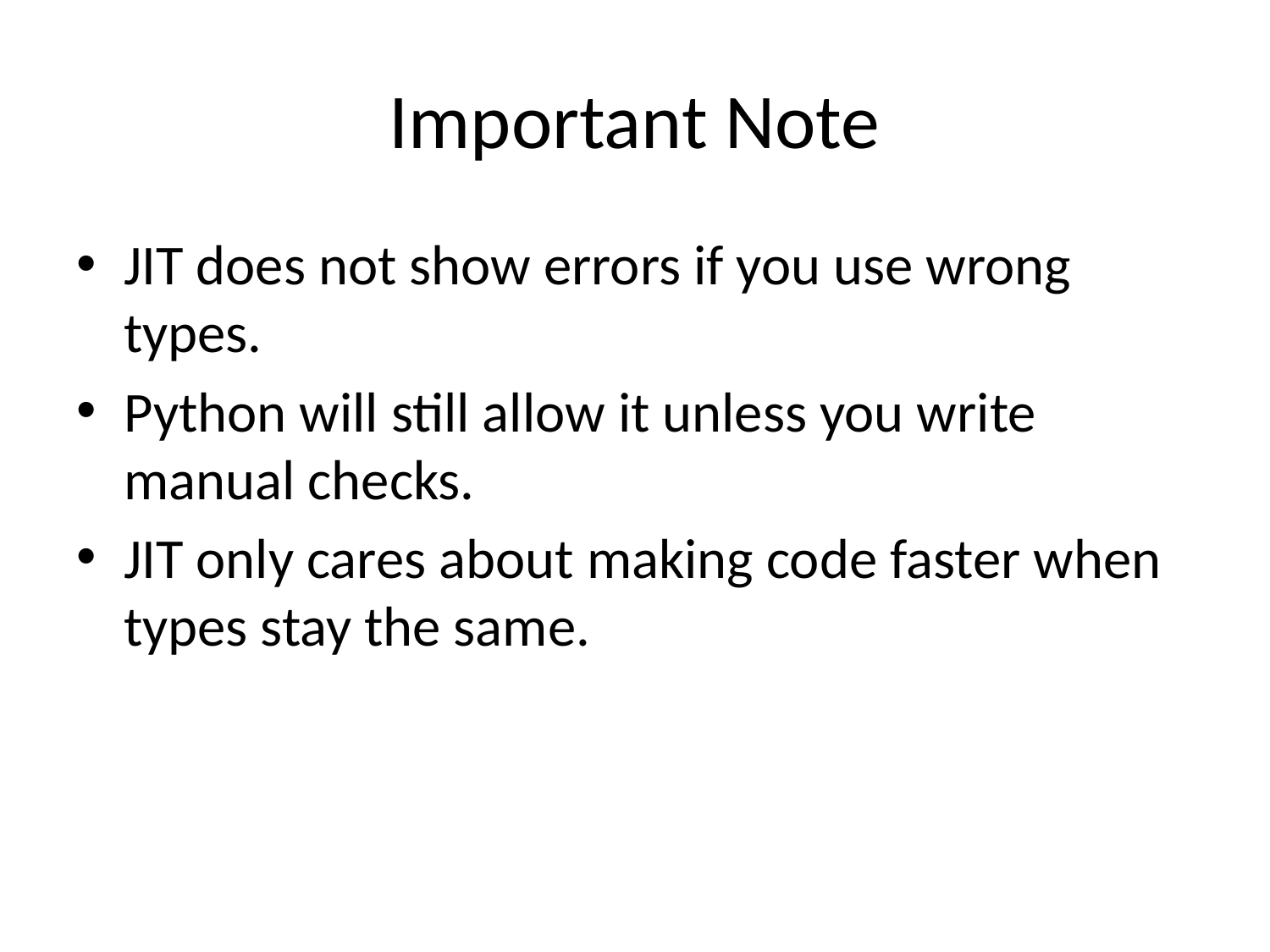

# Important Note
JIT does not show errors if you use wrong types.
Python will still allow it unless you write manual checks.
JIT only cares about making code faster when types stay the same.